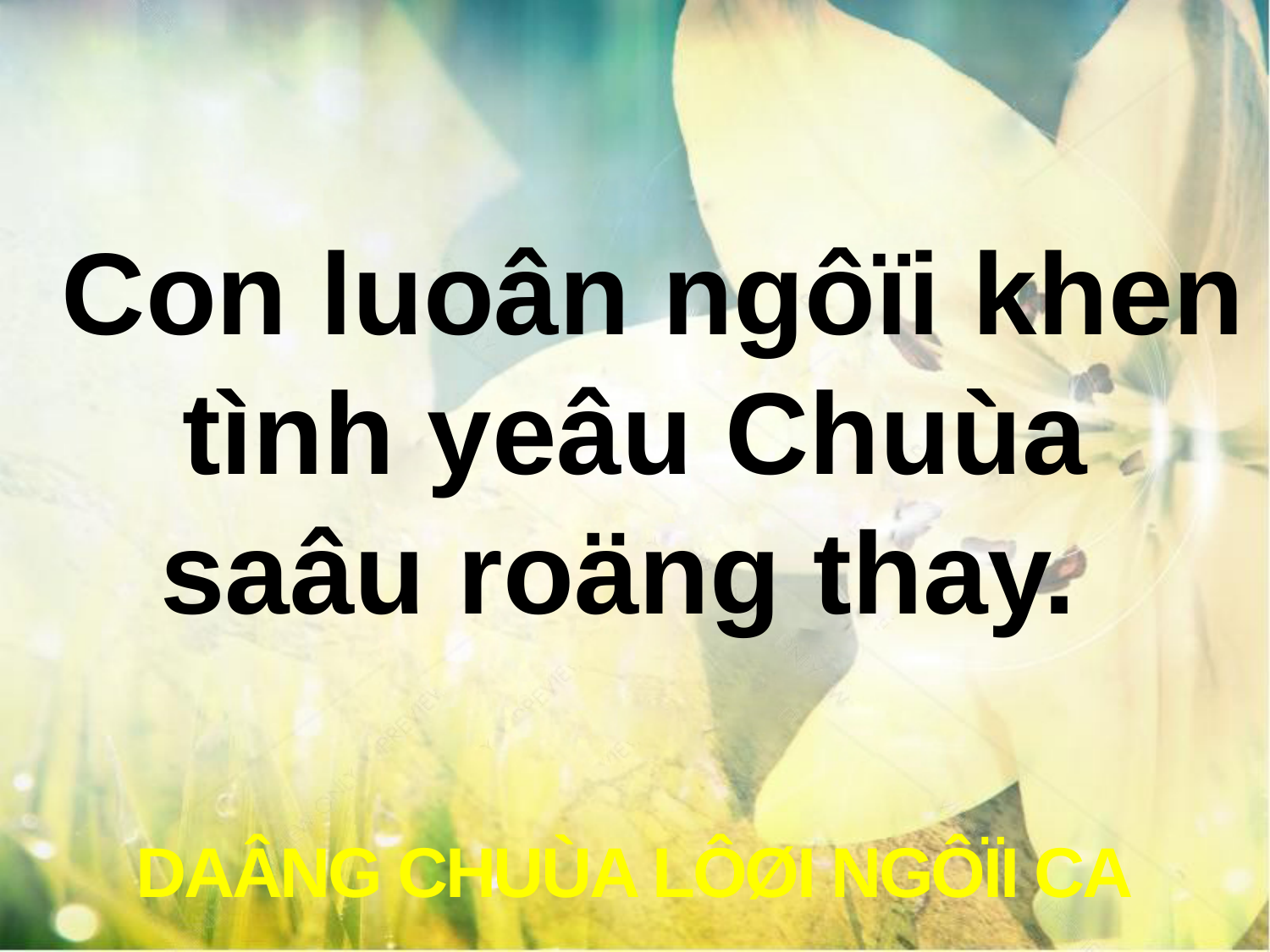

Con luoân ngôïi khen tình yeâu Chuùa
saâu roäng thay.
DAÂNG CHUÙA LÔØI NGÔÏI CA